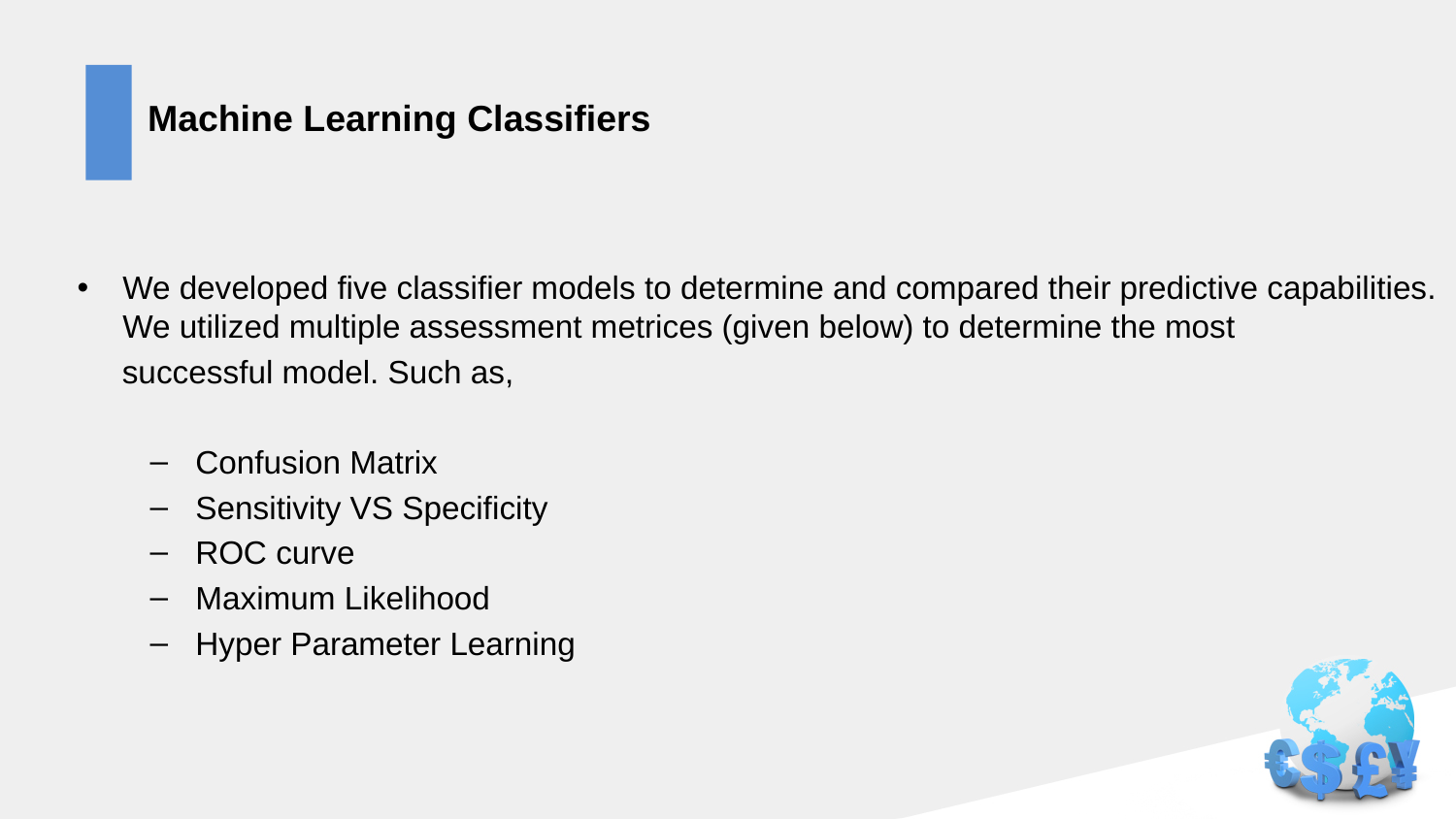

# Machine Learning Classifiers

We developed five classifier models to determine and compared their predictive capabilities. We utilized multiple assessment metrices (given below) to determine the most
     successful model. Such as,

Confusion Matrix
Sensitivity VS Specificity
ROC curve
Maximum Likelihood
Hyper Parameter Learning